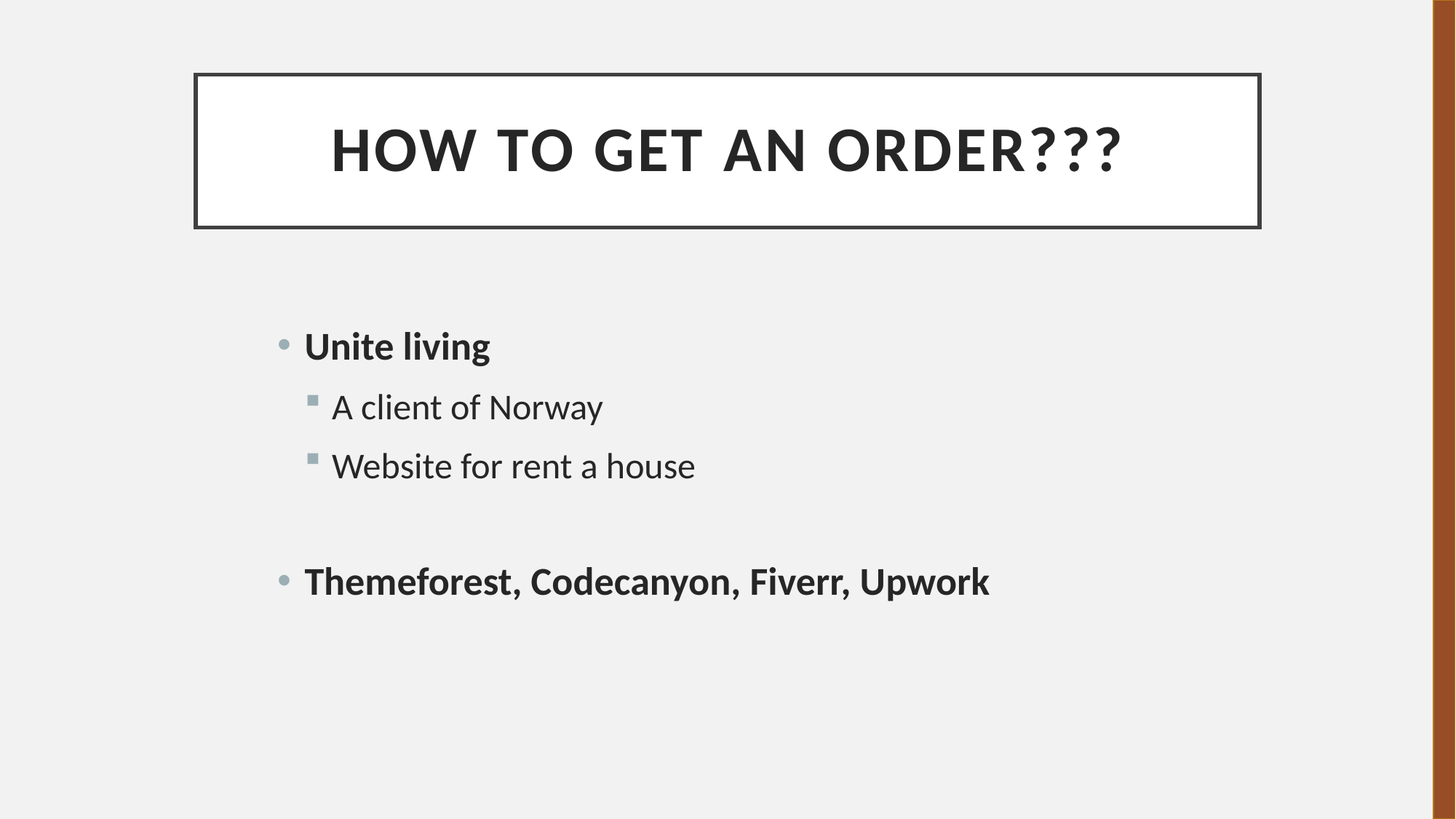

# How to get an order???
Unite living
A client of Norway
Website for rent a house

Themeforest, Codecanyon, Fiverr, Upwork